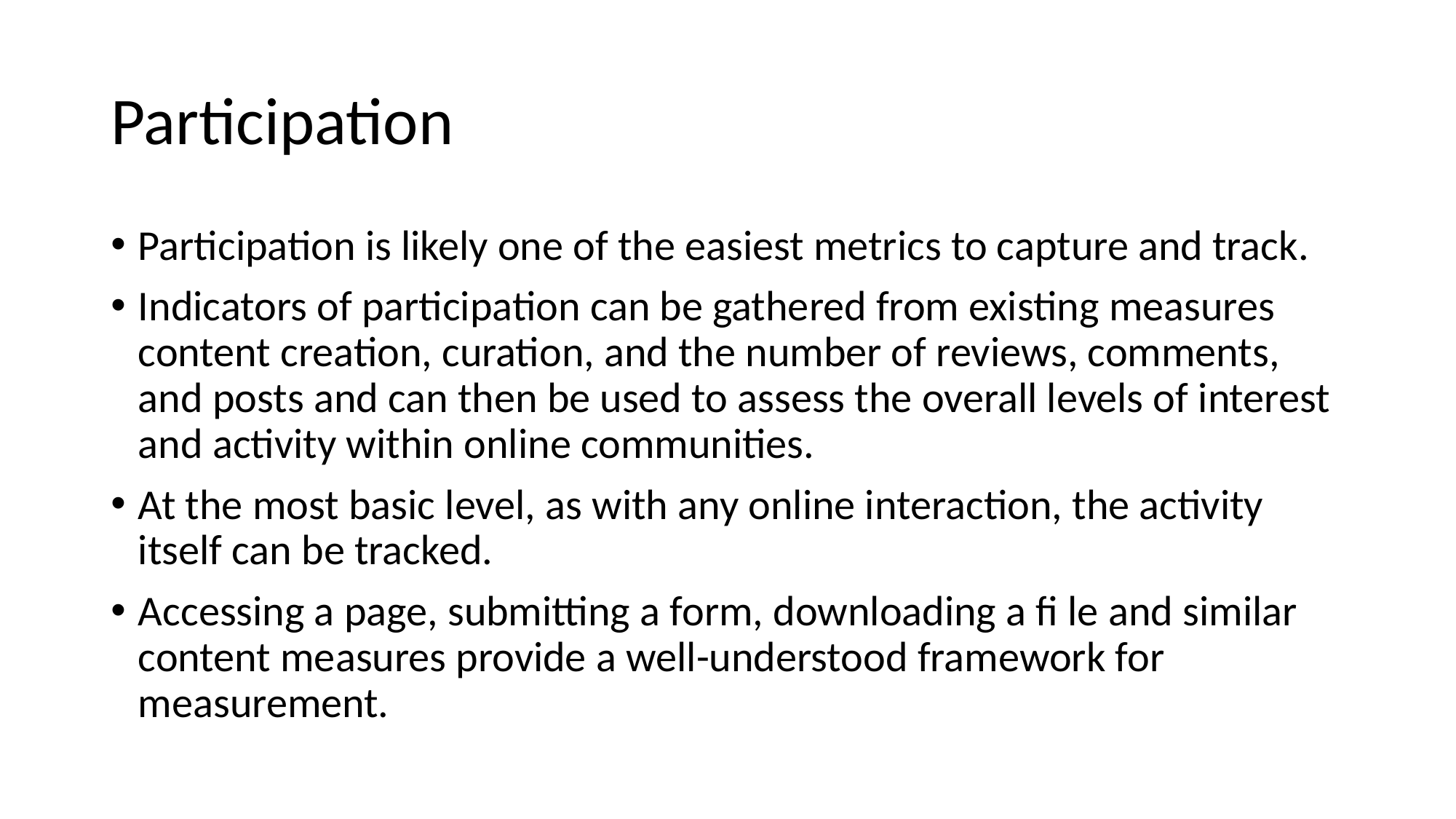

# Participation
Participation is likely one of the easiest metrics to capture and track.
Indicators of participation can be gathered from existing measures content creation, curation, and the number of reviews, comments, and posts and can then be used to assess the overall levels of interest and activity within online communities.
At the most basic level, as with any online interaction, the activity itself can be tracked.
Accessing a page, submitting a form, downloading a fi le and similar content measures provide a well-understood framework for measurement.